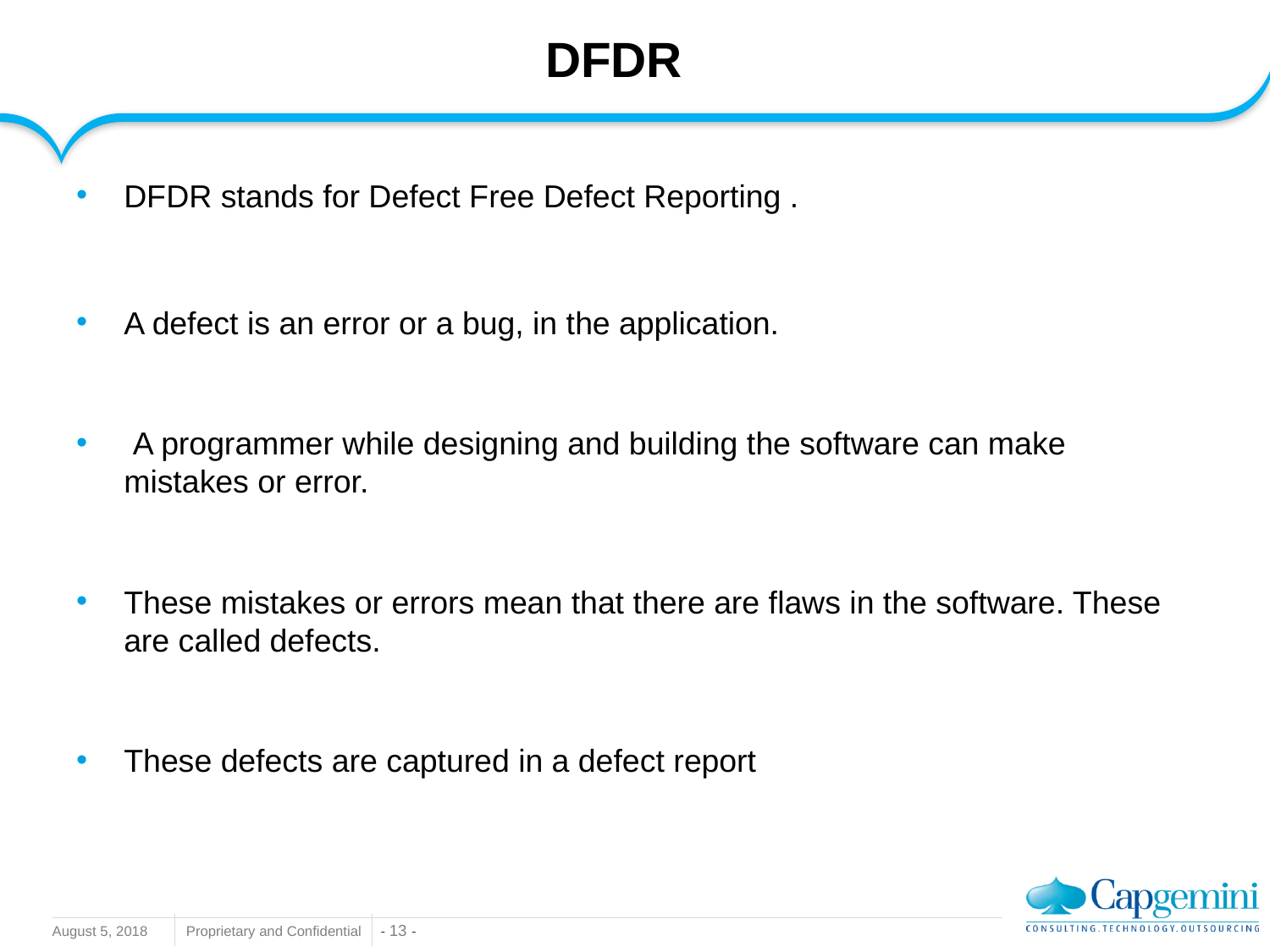

# DFDR
DFDR stands for Defect Free Defect Reporting .

A defect is an error or a bug, in the application.
 A programmer while designing and building the software can make mistakes or error.
These mistakes or errors mean that there are flaws in the software. These are called defects.
These defects are captured in a defect report